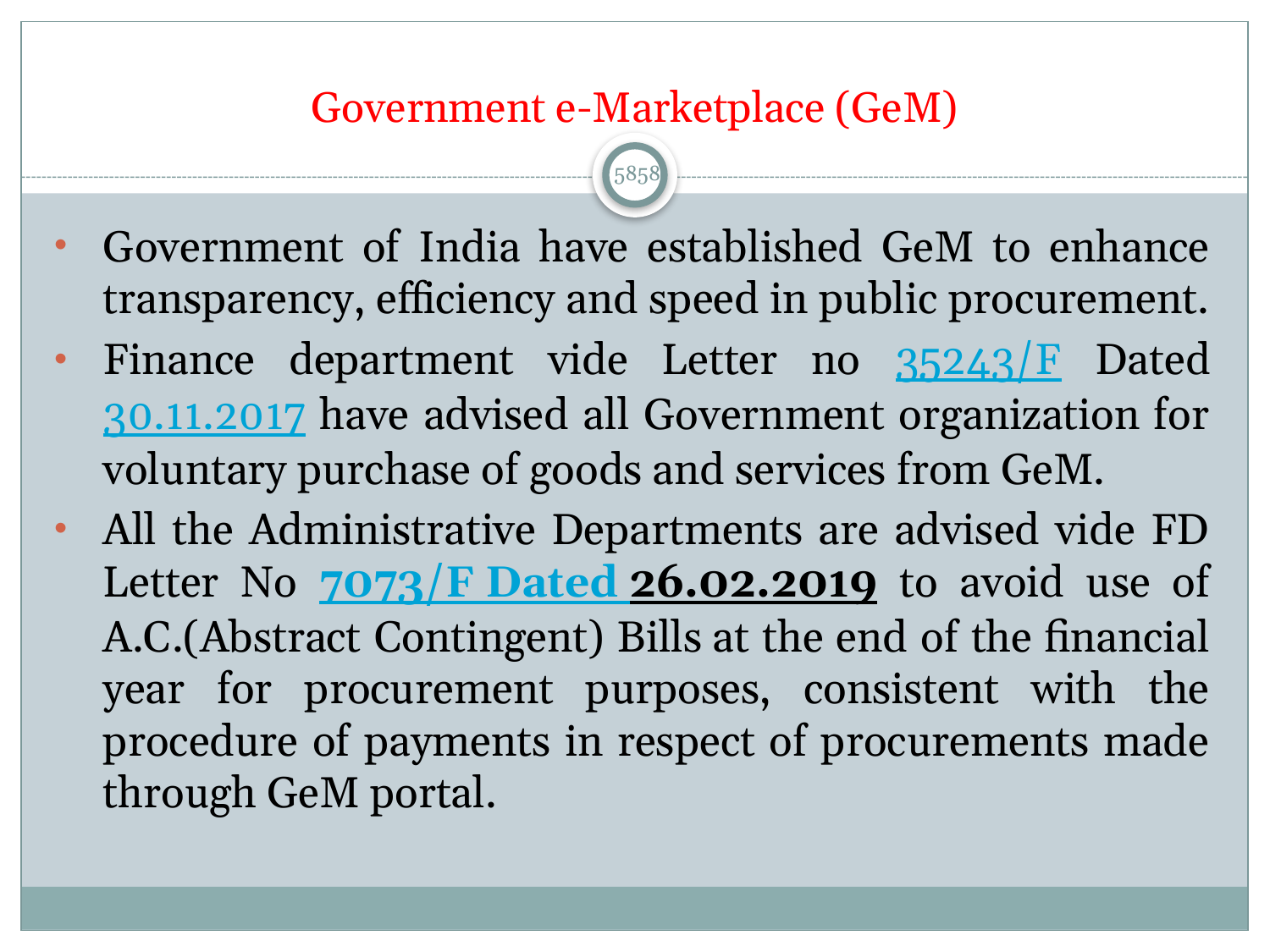

# Government e-Marketplace (GeM)
5858
Government of India have established GeM to enhance transparency, efficiency and speed in public procurement.
Finance department vide Letter no 35243/F Dated 30.11.2017 have advised all Government organization for voluntary purchase of goods and services from GeM.
All the Administrative Departments are advised vide FD Letter No 7073/F Dated 26.02.2019 to avoid use of A.C.(Abstract Contingent) Bills at the end of the financial year for procurement purposes, consistent with the procedure of payments in respect of procurements made through GeM portal.